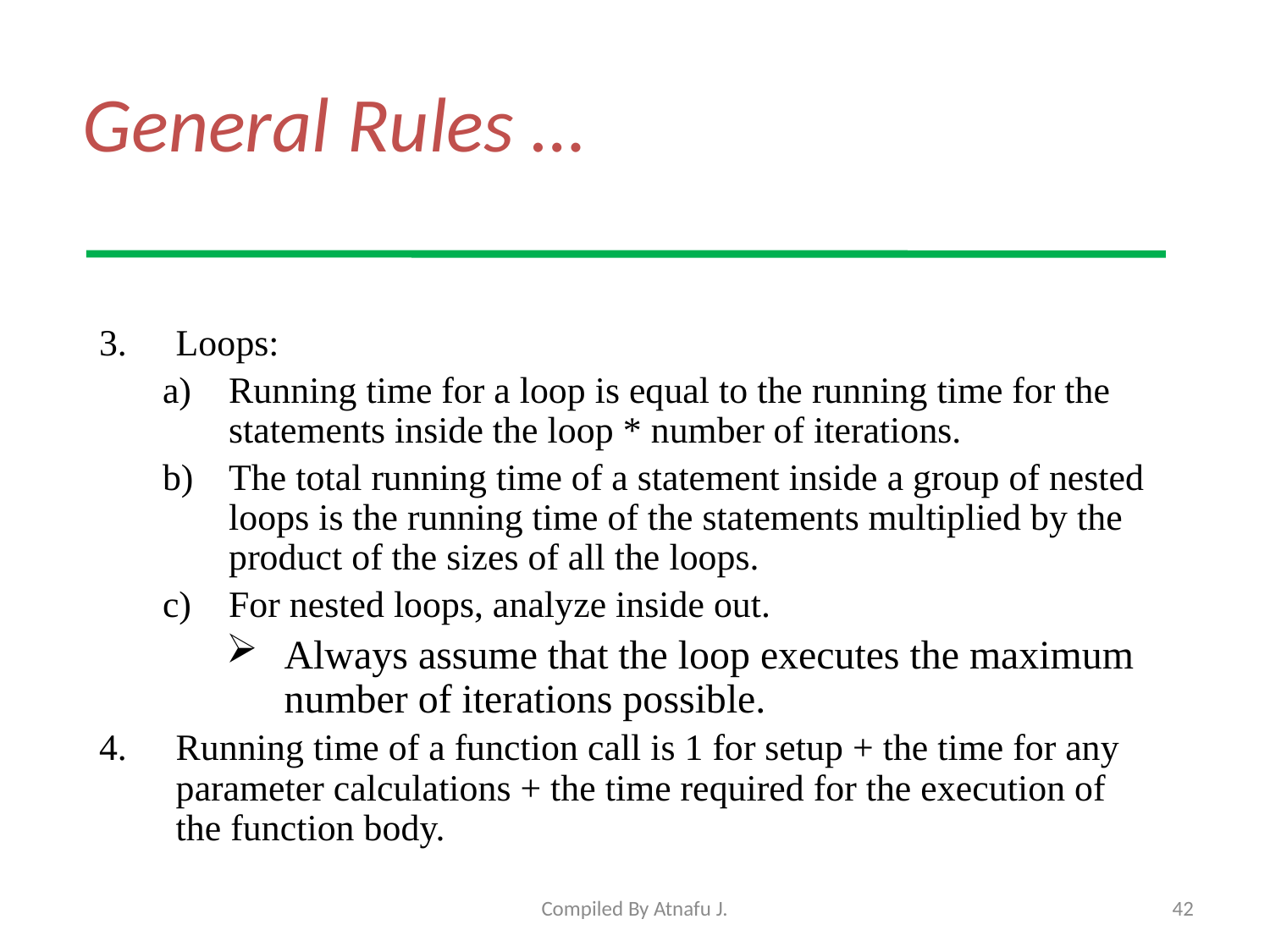

# General Rules …
Loops:
Running time for a loop is equal to the running time for the statements inside the loop * number of iterations.
The total running time of a statement inside a group of nested loops is the running time of the statements multiplied by the product of the sizes of all the loops.
For nested loops, analyze inside out.
Always assume that the loop executes the maximum number of iterations possible.
Running time of a function call is 1 for setup + the time for any parameter calculations + the time required for the execution of the function body.
Compiled By Atnafu J.
42